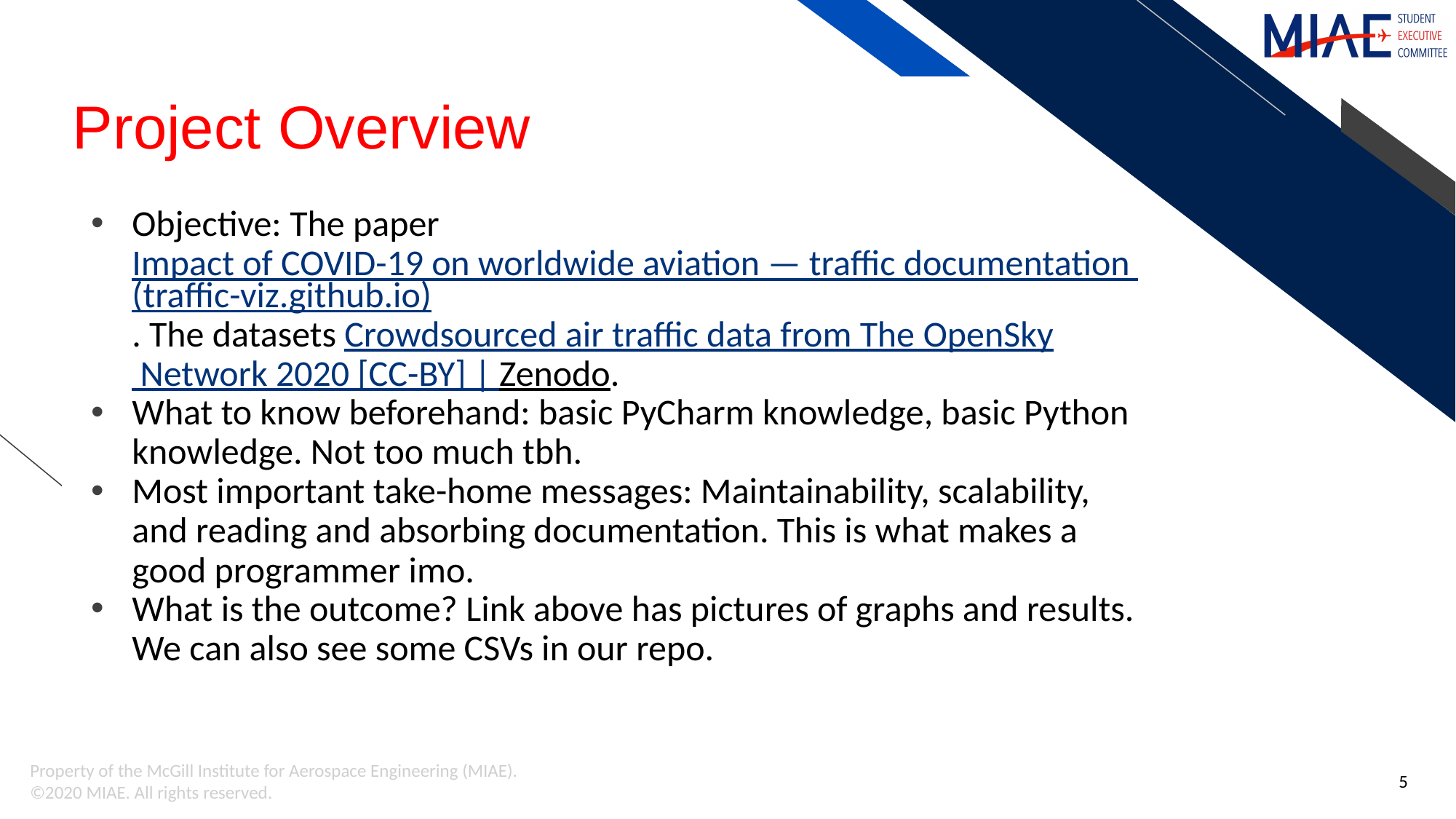

# Project Overview
Objective: The paper Impact of COVID-19 on worldwide aviation — traffic documentation (traffic-viz.github.io). The datasets Crowdsourced air traffic data from The OpenSky Network 2020 [CC-BY] | Zenodo.
What to know beforehand: basic PyCharm knowledge, basic Python knowledge. Not too much tbh.
Most important take-home messages: Maintainability, scalability, and reading and absorbing documentation. This is what makes a good programmer imo.
What is the outcome? Link above has pictures of graphs and results. We can also see some CSVs in our repo.

5